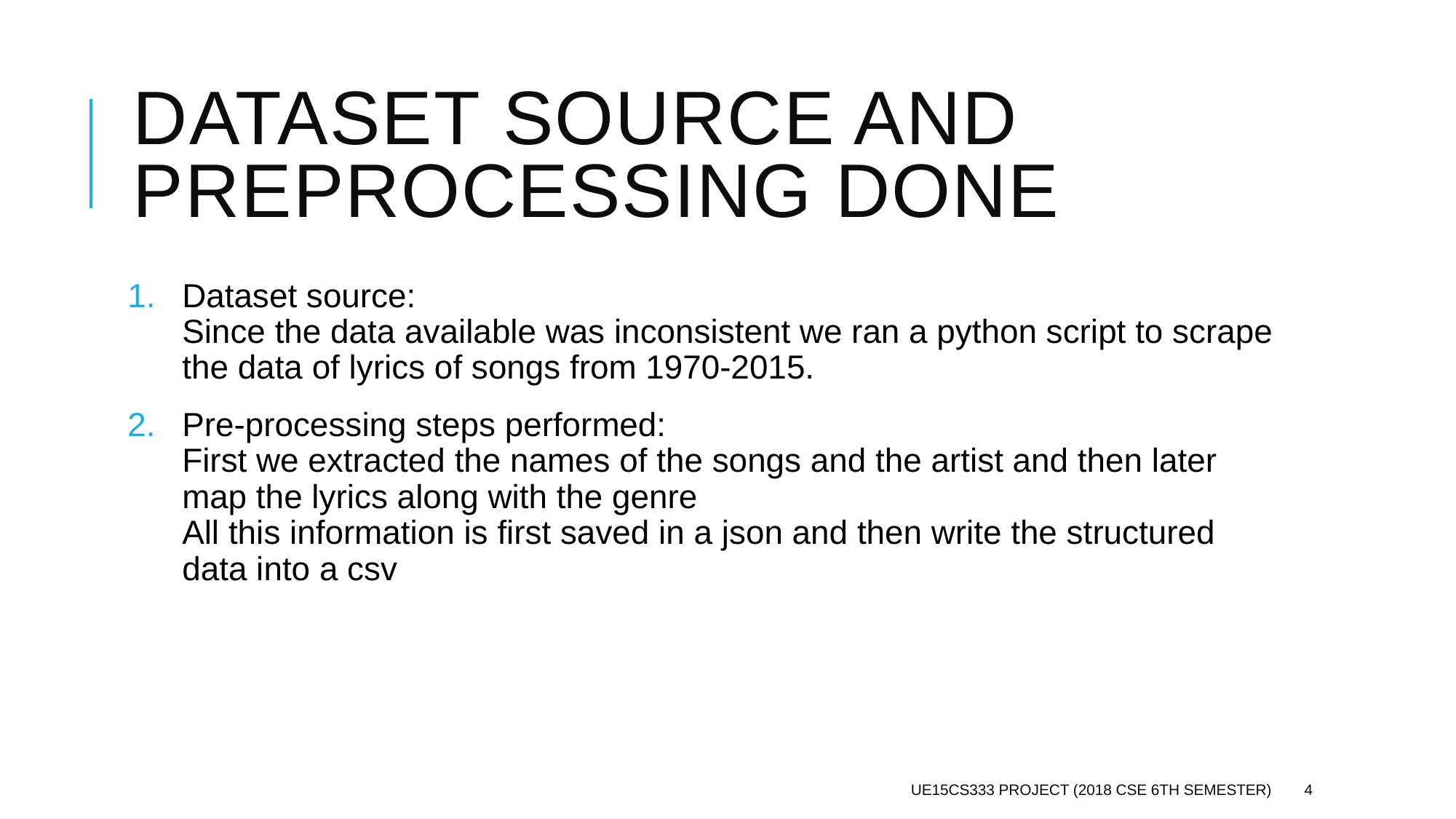

# Dataset source and preprocessing done
Dataset source:
Since the data available was inconsistent we ran a python script to scrape the data of lyrics of songs from 1970-2015.
Pre-processing steps performed:
First we extracted the names of the songs and the artist and then later map the lyrics along with the genre
All this information is first saved in a json and then write the structured data into a csv
UE15CS333 project (2018 CSE 6th Semester)
4